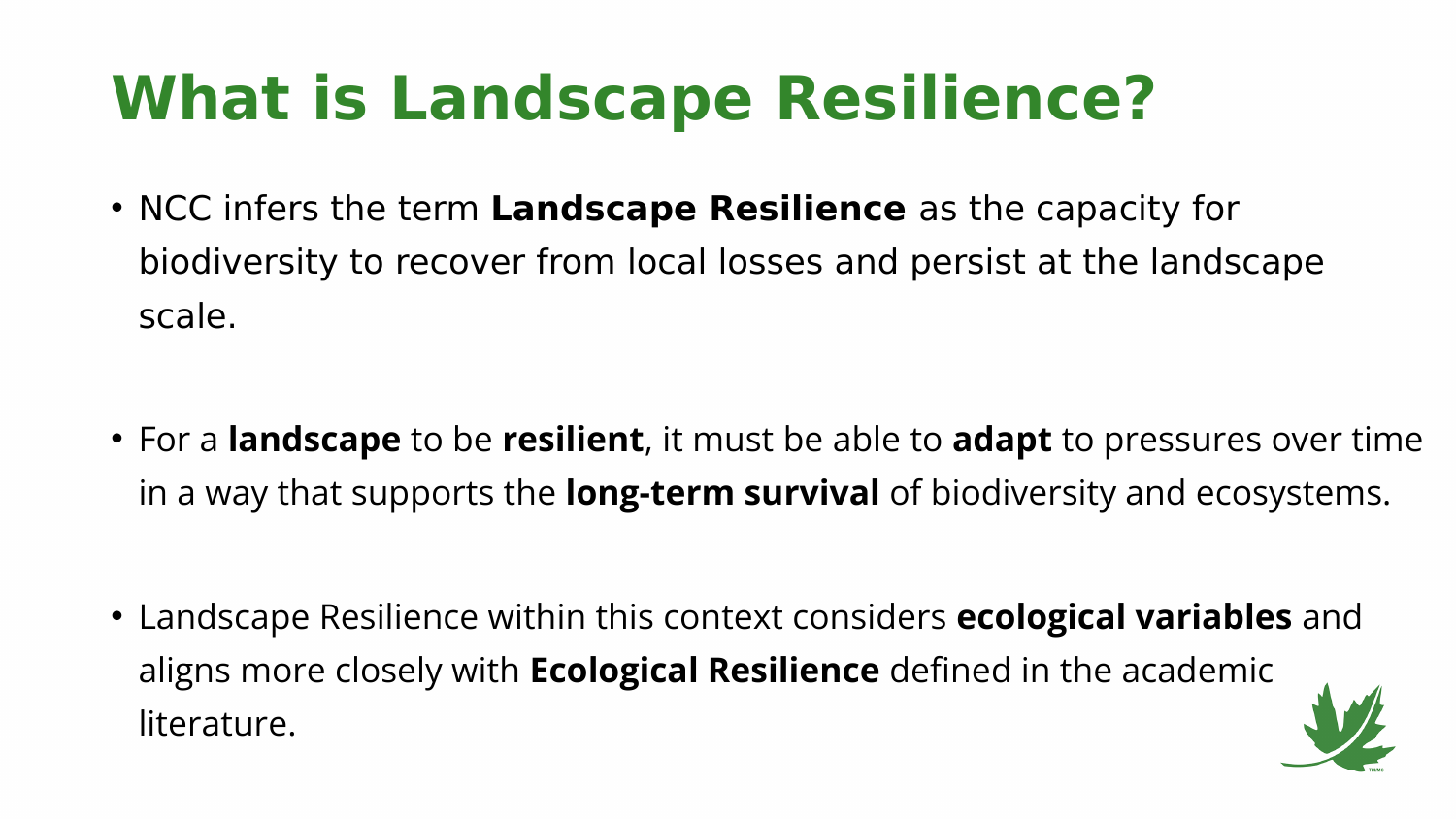

# What is Landscape Resilience?

NCC infers the term Landscape Resilience as the capacity for biodiversity to recover from local losses and persist at the landscape scale.

For a landscape to be resilient, it must be able to adapt to pressures over time in a way that supports the long-term survival of biodiversity and ecosystems.

Landscape Resilience within this context considers ecological variables and aligns more closely with Ecological Resilience defined in the academic literature.